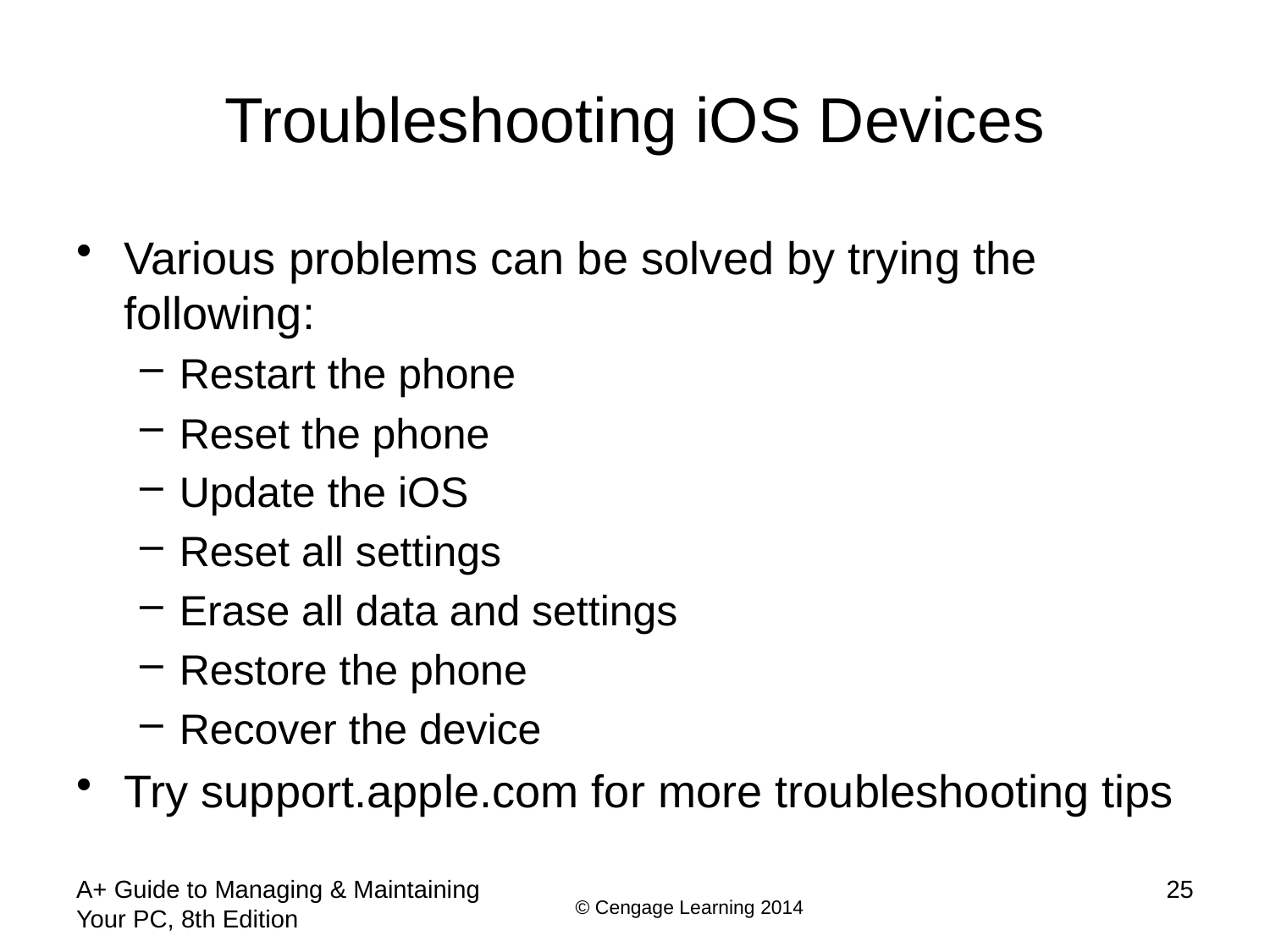

# Troubleshooting iOS Devices
Various problems can be solved by trying the following:
Restart the phone
Reset the phone
Update the iOS
Reset all settings
Erase all data and settings
Restore the phone
Recover the device
Try support.apple.com for more troubleshooting tips

A+ Guide to Managing & Maintaining Your PC, 8th Edition
25